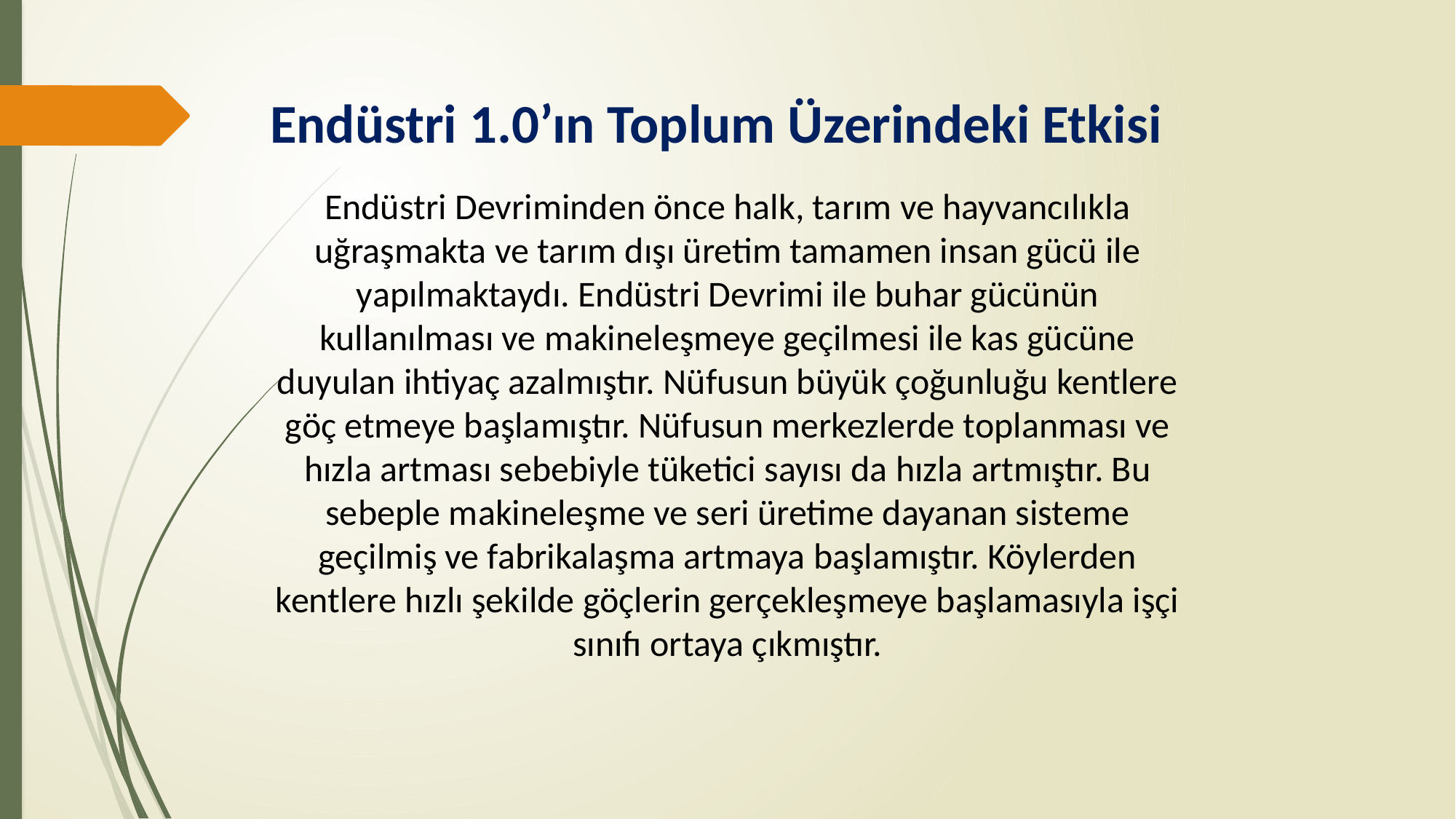

Endüstri 1.0’ın Toplum Üzerindeki Etkisi
Endüstri Devriminden önce halk, tarım ve hayvancılıkla uğraşmakta ve tarım dışı üretim tamamen insan gücü ile yapılmaktaydı. Endüstri Devrimi ile buhar gücünün kullanılması ve makineleşmeye geçilmesi ile kas gücüne duyulan ihtiyaç azalmıştır. Nüfusun büyük çoğunluğu kentlere göç etmeye başlamıştır. Nüfusun merkezlerde toplanması ve hızla artması sebebiyle tüketici sayısı da hızla artmıştır. Bu sebeple makineleşme ve seri üretime dayanan sisteme geçilmiş ve fabrikalaşma artmaya başlamıştır. Köylerden kentlere hızlı şekilde göçlerin gerçekleşmeye başlamasıyla işçi sınıfı ortaya çıkmıştır.